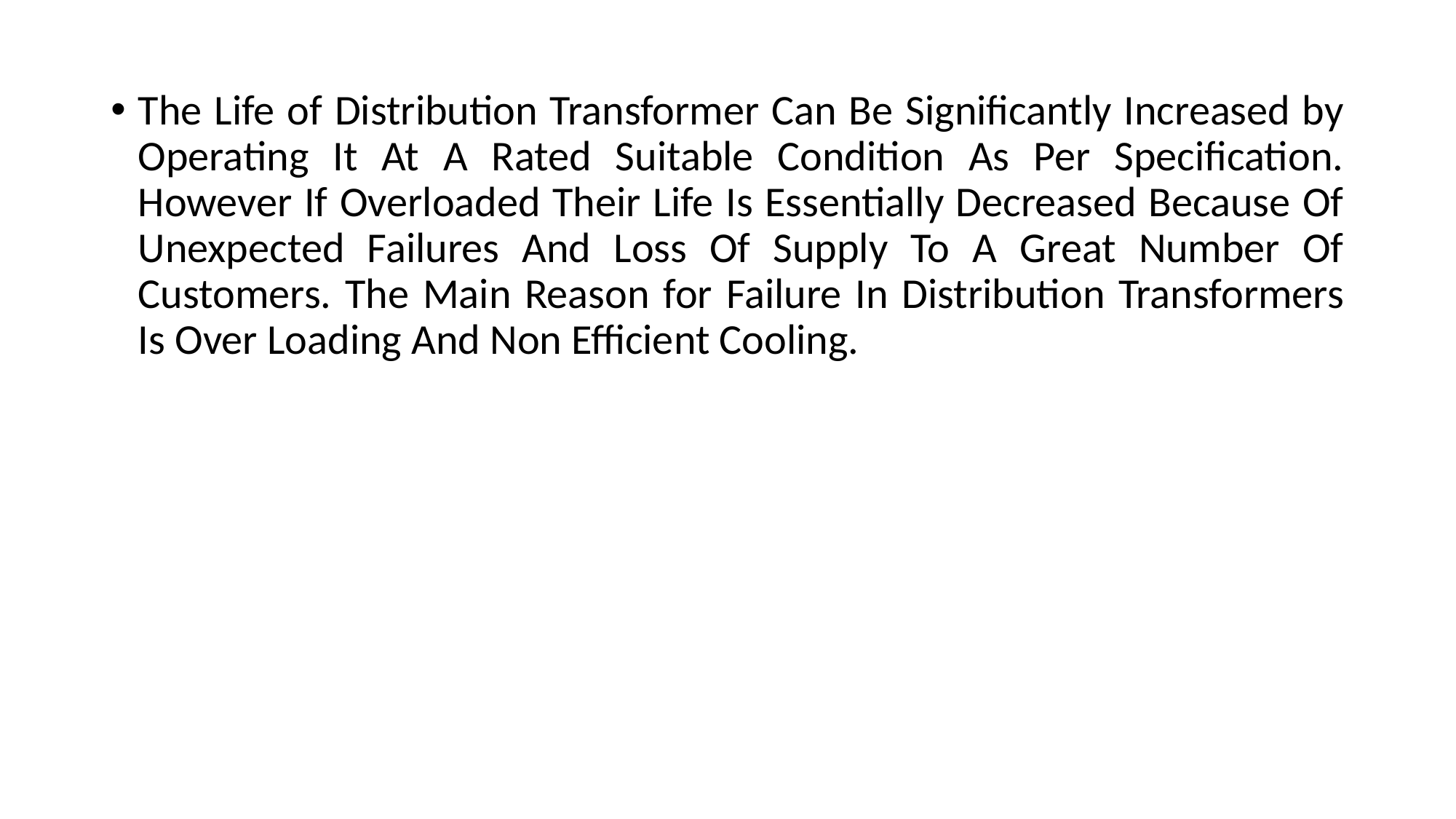

The Life of Distribution Transformer Can Be Significantly Increased by Operating It At A Rated Suitable Condition As Per Specification. However If Overloaded Their Life Is Essentially Decreased Because Of Unexpected Failures And Loss Of Supply To A Great Number Of Customers. The Main Reason for Failure In Distribution Transformers Is Over Loading And Non Efficient Cooling.